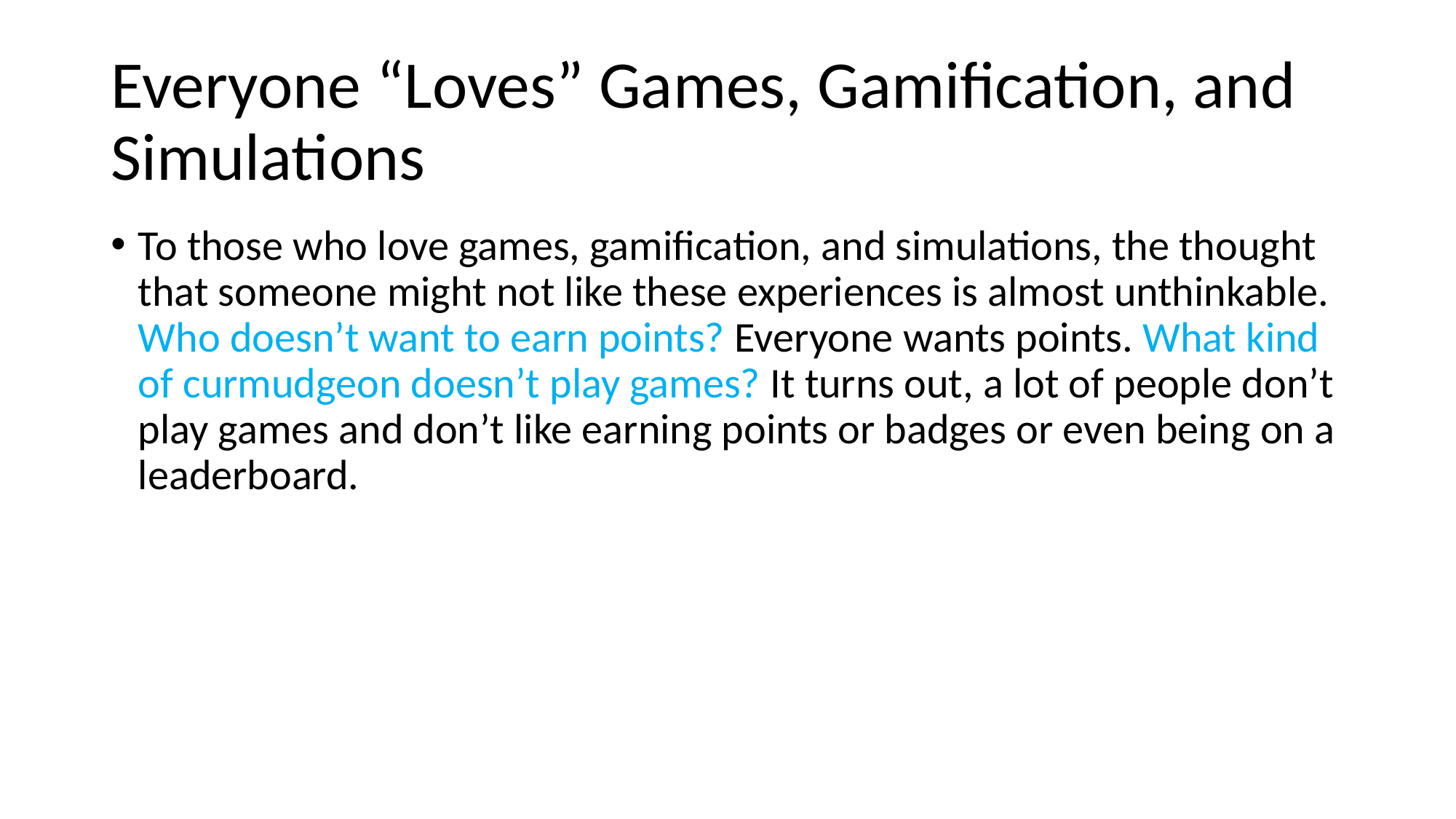

# Everyone “Loves” Games, Gamification, and Simulations
To those who love games, gamification, and simulations, the thought that someone might not like these experiences is almost unthinkable. Who doesn’t want to earn points? Everyone wants points. What kind of curmudgeon doesn’t play games? It turns out, a lot of people don’t play games and don’t like earning points or badges or even being on a leaderboard.